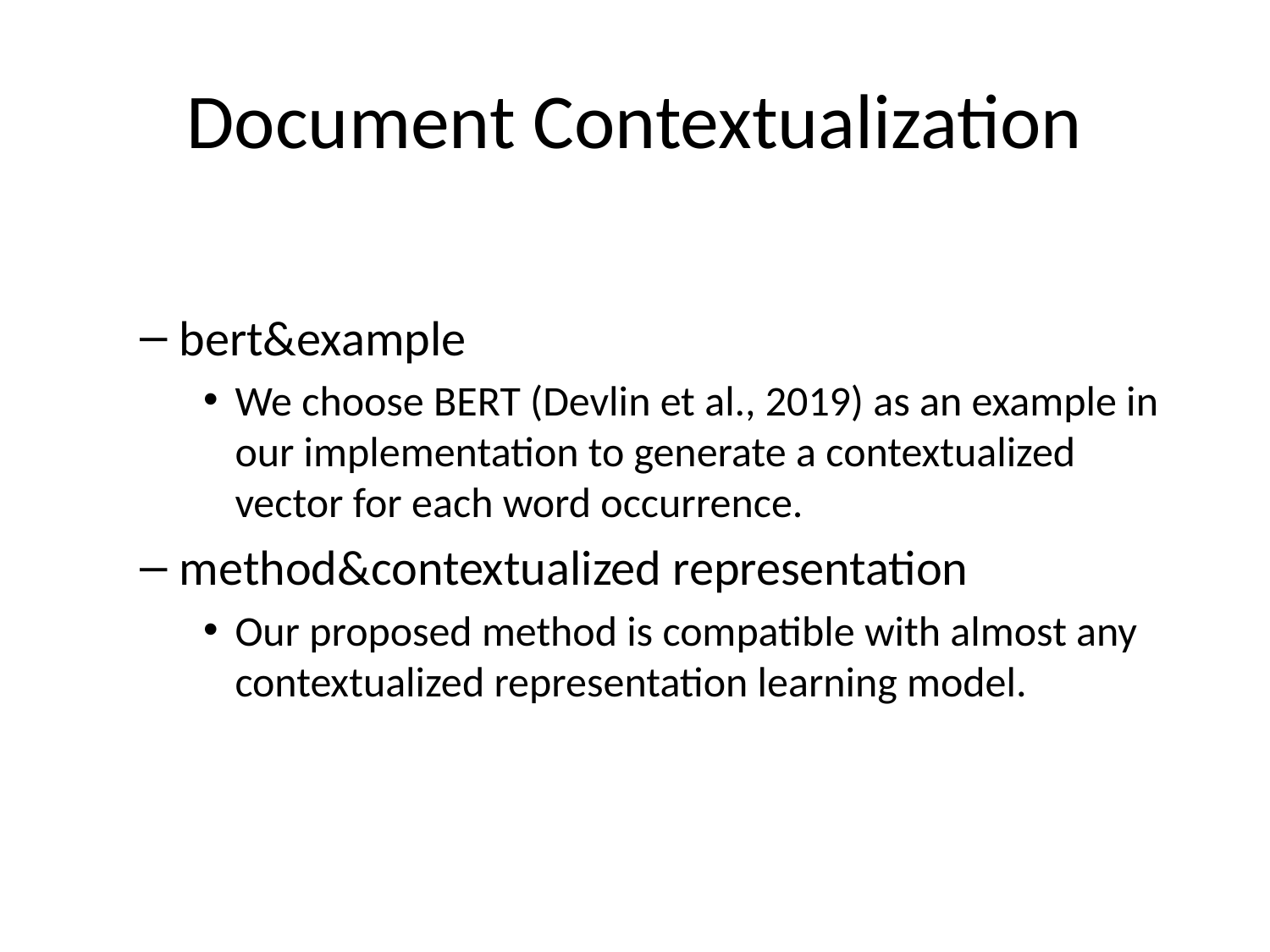

# Document Contextualization

bert&example
We choose BERT (Devlin et al., 2019) as an example in our implementation to generate a contextualized vector for each word occurrence.
method&contextualized representation
Our proposed method is compatible with almost any contextualized representation learning model.